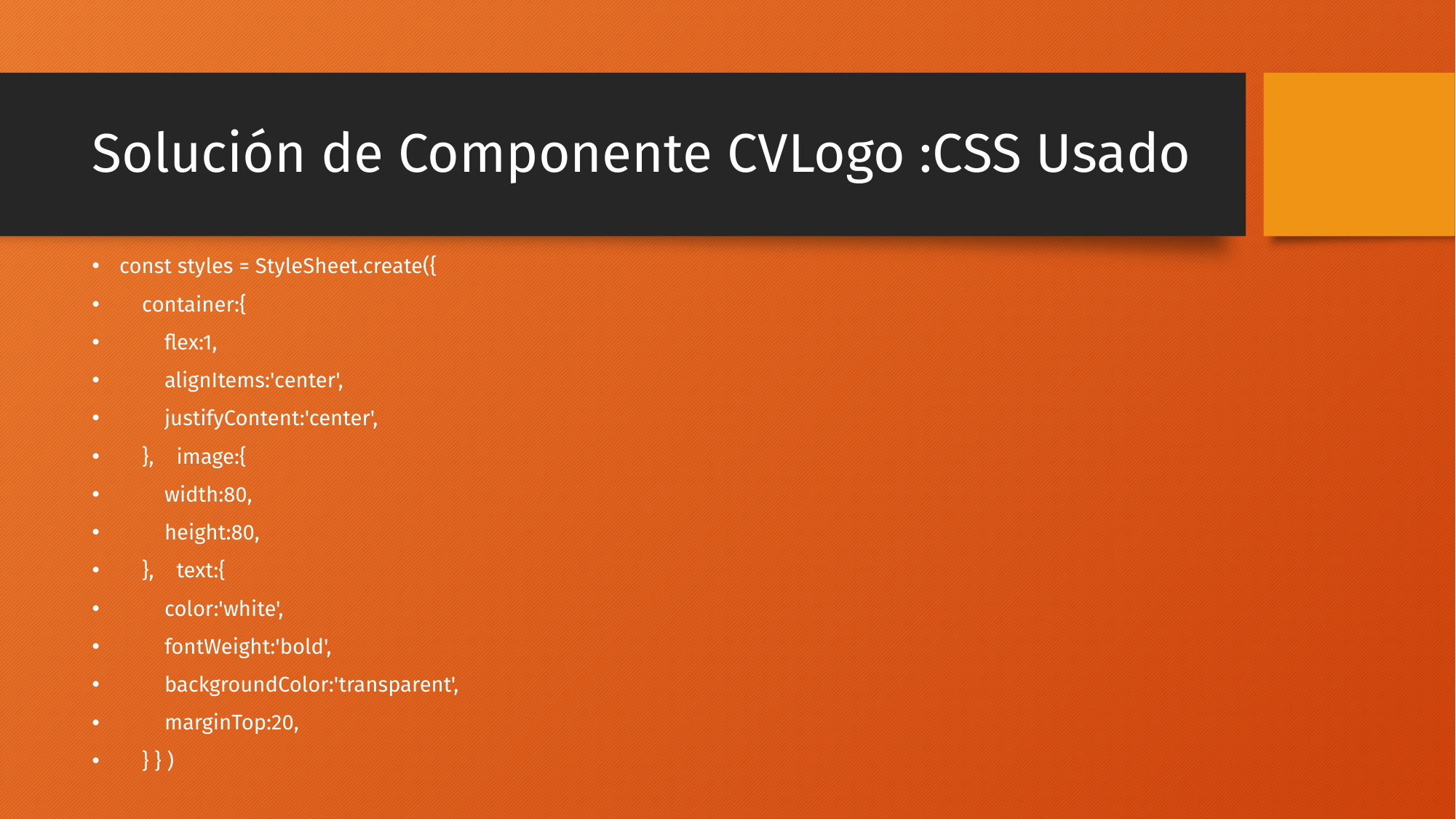

# Solución de Componente CVLogo :CSS Usado
const styles = StyleSheet.create({
    container:{
        flex:1,
        alignItems:'center',
        justifyContent:'center',
    },    image:{
        width:80,
        height:80,
    },    text:{
        color:'white',
        fontWeight:'bold',
        backgroundColor:'transparent',
        marginTop:20,
    } } )